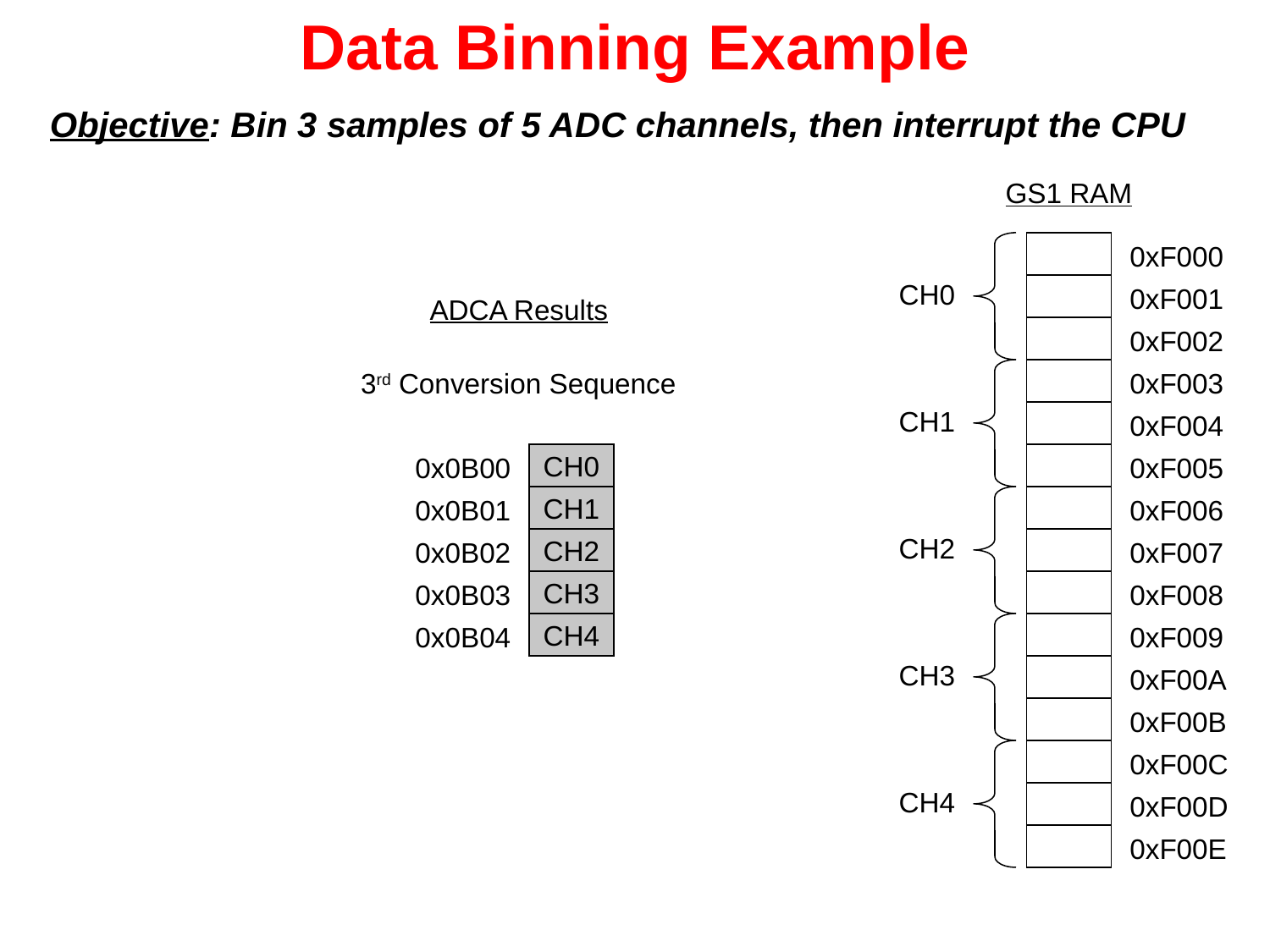

# Data Binning Example
Objective: Bin 3 samples of 5 ADC channels, then interrupt the CPU
GS1 RAM

0xF000
CH0

0xF001
ADCA Results

0xF002

1st Conversion Sequence
2nd Conversion Sequence
3rd Conversion Sequence

0xF003
CH1

0xF004
0x0B00

CH0
CH0
CH0

0xF005
0x0B01

CH1
CH1
CH1

0xF006
CH2
0x0B02

CH2
CH2
CH2

0xF007
0x0B03

CH3
CH3
CH3

0xF008
0x0B04

CH4
CH4
CH4

0xF009
CH3

0xF00A

0xF00B

0xF00C
CH4

0xF00D

0xF00E